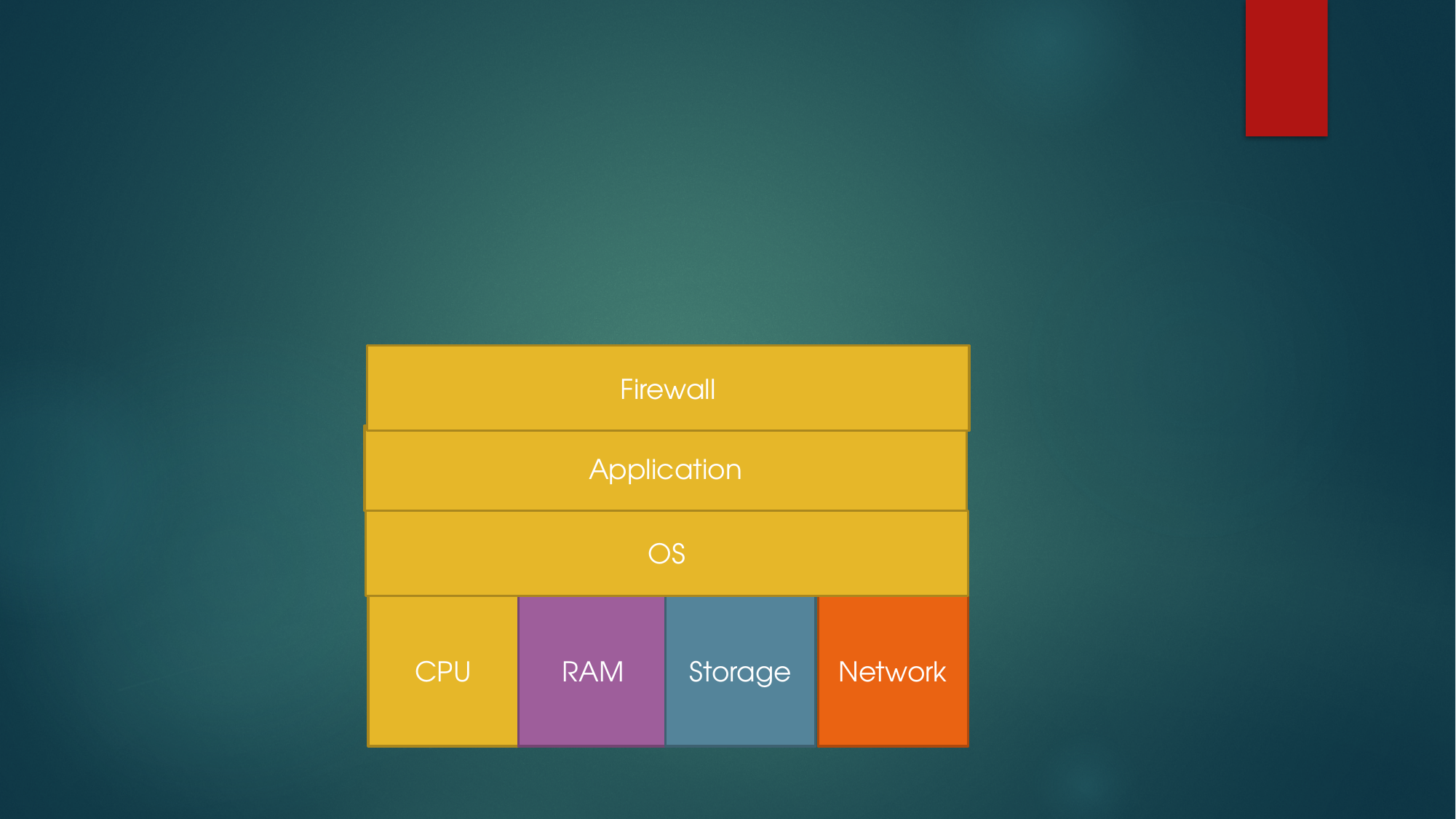

#

Firewall
Application
OS
Network
Storage
RAM
CPU